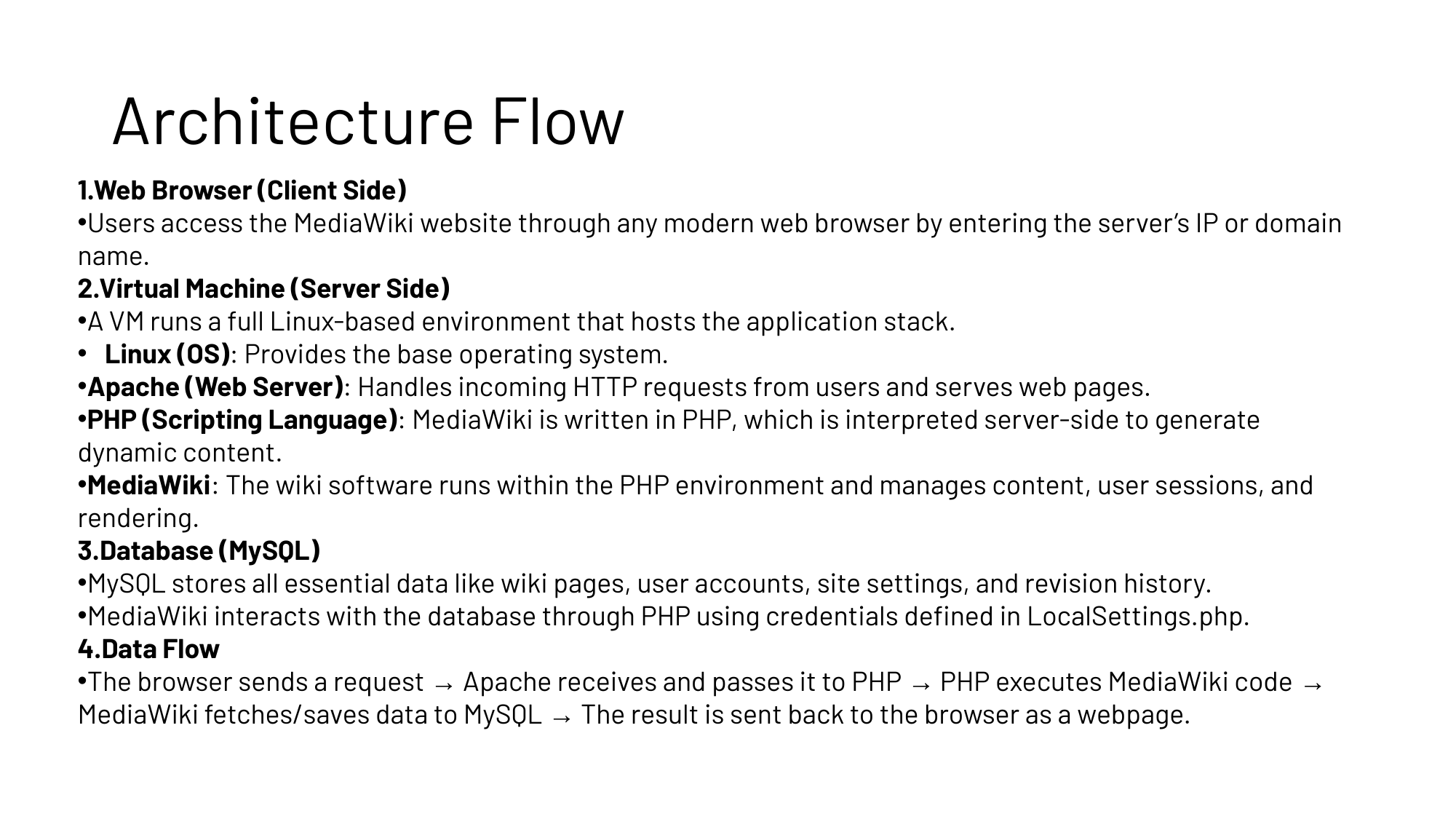

# Architecture Flow
1.Web Browser (Client Side)
Users access the MediaWiki website through any modern web browser by entering the server’s IP or domain name.
2.Virtual Machine (Server Side)
A VM runs a full Linux-based environment that hosts the application stack.
Linux (OS): Provides the base operating system.
Apache (Web Server): Handles incoming HTTP requests from users and serves web pages.
PHP (Scripting Language): MediaWiki is written in PHP, which is interpreted server-side to generate dynamic content.
MediaWiki: The wiki software runs within the PHP environment and manages content, user sessions, and rendering.
3.Database (MySQL)
MySQL stores all essential data like wiki pages, user accounts, site settings, and revision history.
MediaWiki interacts with the database through PHP using credentials defined in LocalSettings.php.
4.Data Flow
The browser sends a request → Apache receives and passes it to PHP → PHP executes MediaWiki code → MediaWiki fetches/saves data to MySQL → The result is sent back to the browser as a webpage.